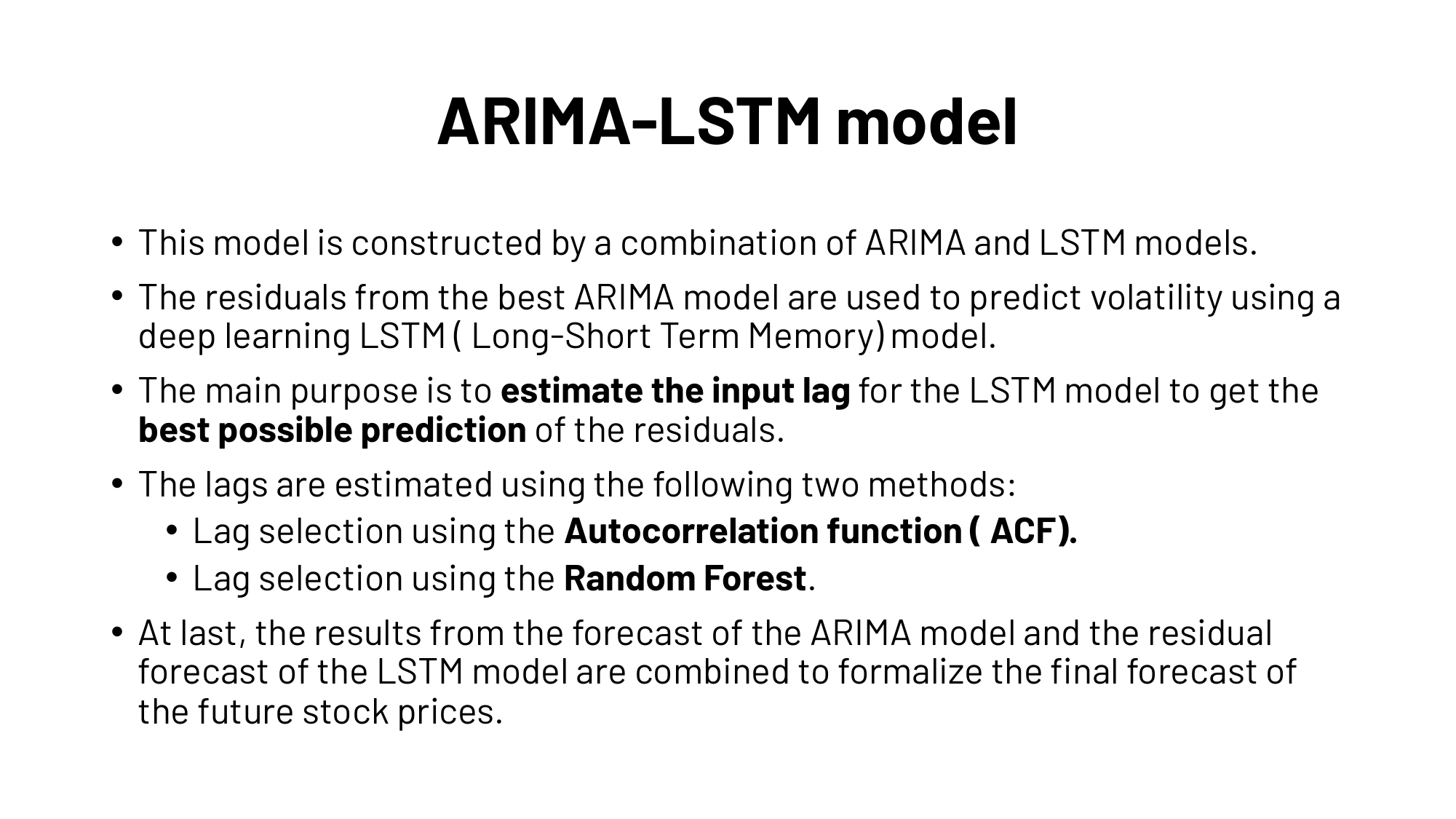

# ARIMA-LSTM model
This model is constructed by a combination of ARIMA and LSTM models.
The residuals from the best ARIMA model are used to predict volatility using a deep learning LSTM ( Long-Short Term Memory) model.
The main purpose is to estimate the input lag for the LSTM model to get the best possible prediction of the residuals.
The lags are estimated using the following two methods:
Lag selection using the Autocorrelation function ( ACF).
Lag selection using the Random Forest.
At last, the results from the forecast of the ARIMA model and the residual forecast of the LSTM model are combined to formalize the final forecast of the future stock prices.